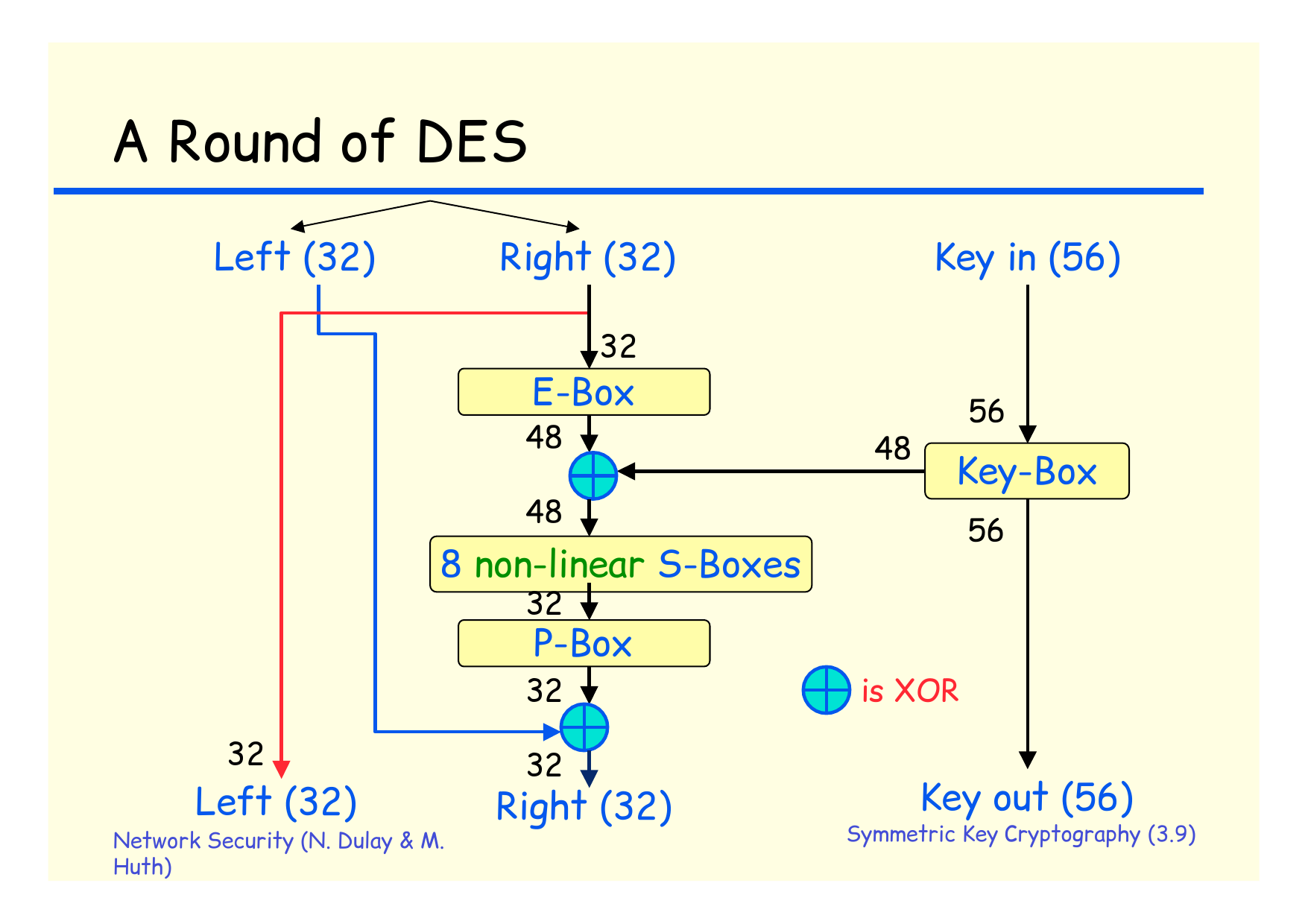

# A Round of DES

Left (32)
Right (32)
Key in (56)

32

E-Box

56

48

48

Key-Box

48

56

8 non-linear S-Boxes
32
P-Box

32
is XOR

32
32

Key out (56)
Left (32)
Right (32)
Symmetric Key Cryptography (3.9)
Network Security (N. Dulay & M.
Huth)